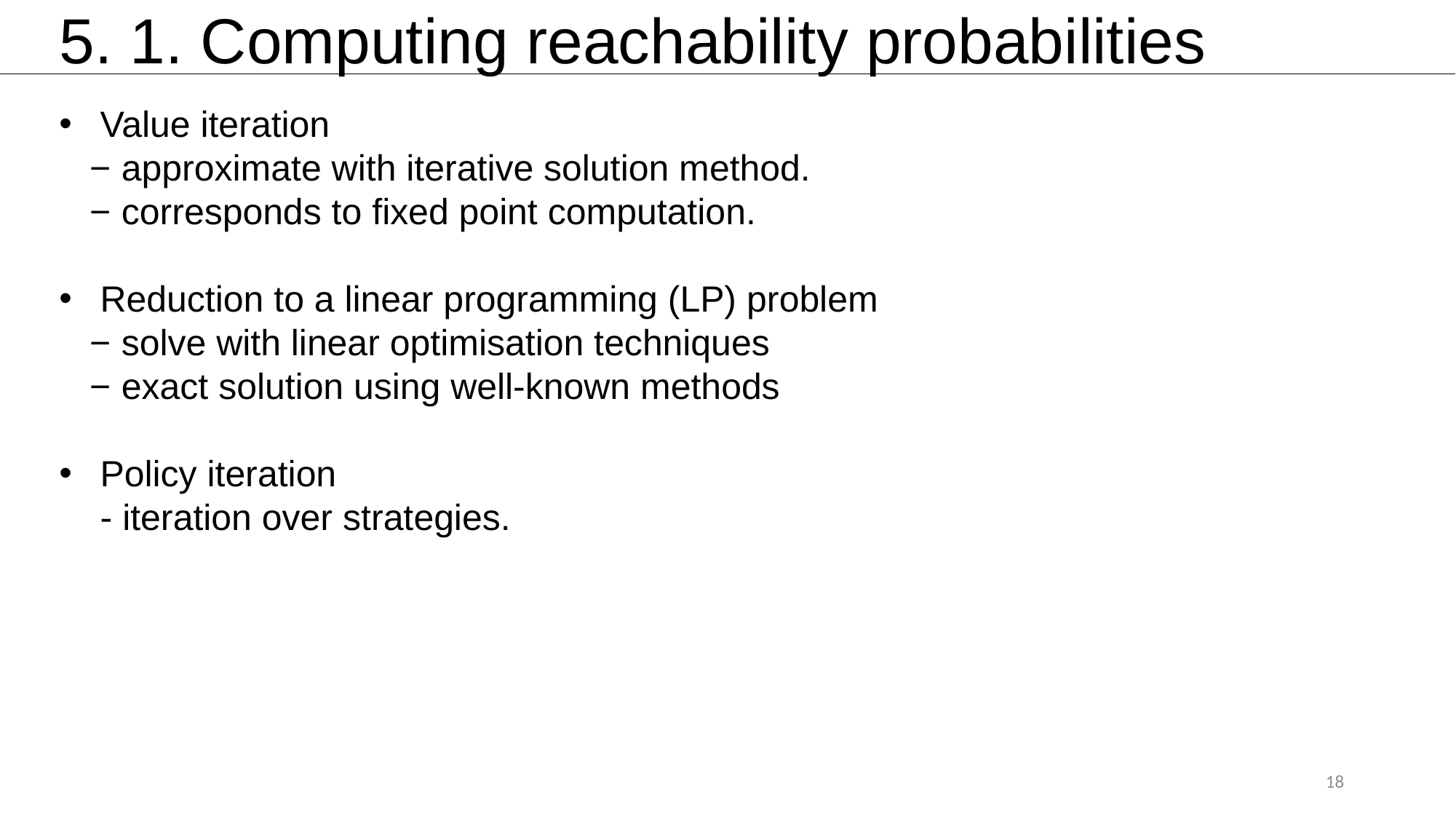

# 5. 1. Computing reachability probabilities
Value iteration
   − approximate with iterative solution method.
   − corresponds to fixed point computation.

Reduction to a linear programming (LP) problem
   − solve with linear optimisation techniques
   − exact solution using well-known methods

Policy iteration
- iteration over strategies.
18